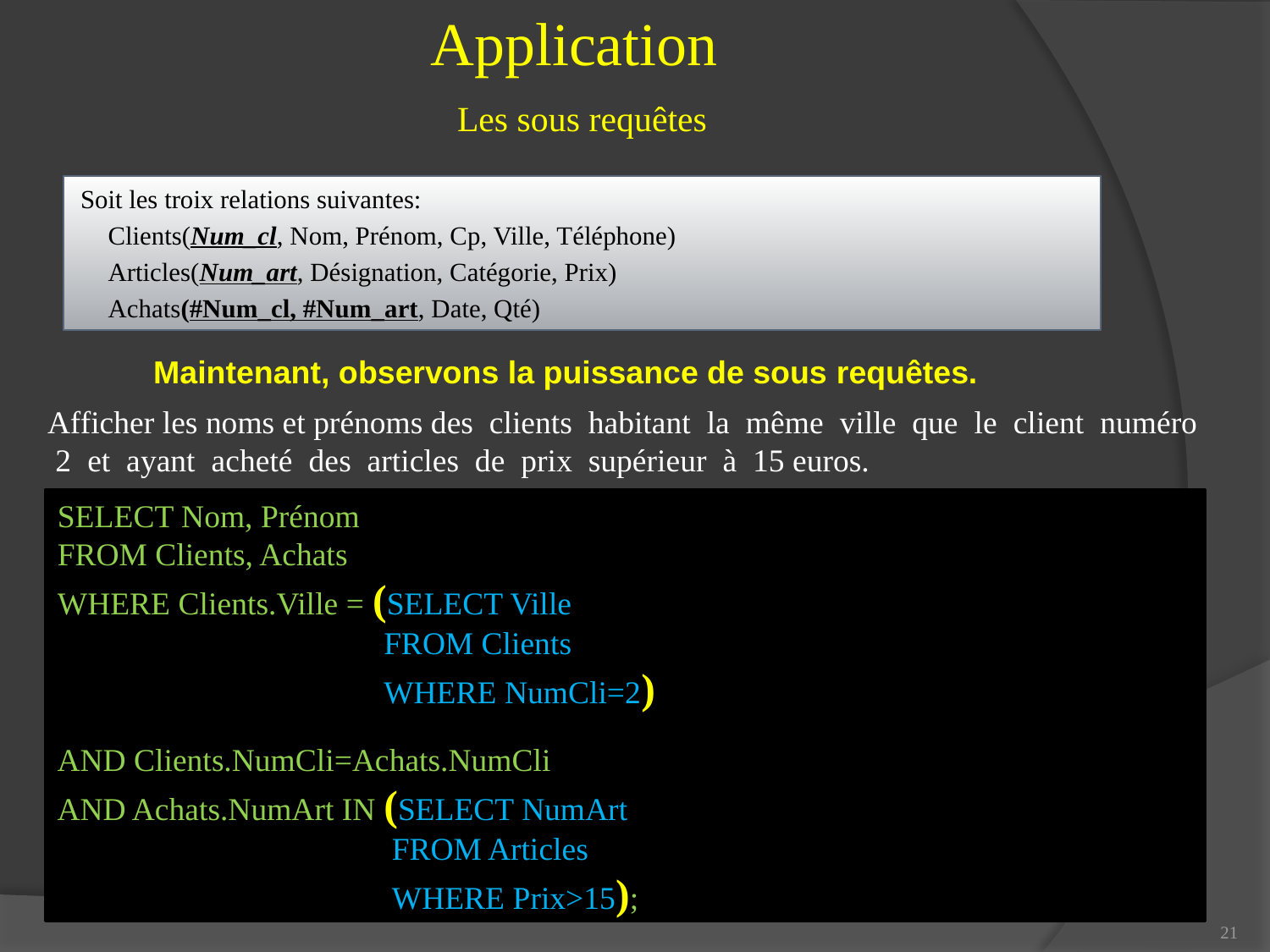

# Application
Les sous­ requêtes
Soit les troix relations suivantes:
Clients(Num_cl, Nom, Prénom, Cp, Ville, Téléphone)
Articles(Num_art, Désignation, Catégorie, Prix)
Achats(#Num_cl, #Num_art, Date, Qté)
Maintenant, observons la puissance de sous ­requêtes.
Afficher les noms et prénoms des  clients  habitant  la  même  ville  que  le  client  numéro  2  et  ayant  acheté  des  articles  de  prix  supérieur  à  15 euros.
SELECT Nom, Prénom
FROM Clients, Achats
WHERE Clients.Ville = (SELECT Ville
		         FROM Clients
		         WHERE NumCli=2)

AND Clients.NumCli=Achats.NumCli
AND Achats.NumArt IN (SELECT NumArt
		          FROM Articles
	 	          WHERE Prix>15);
21